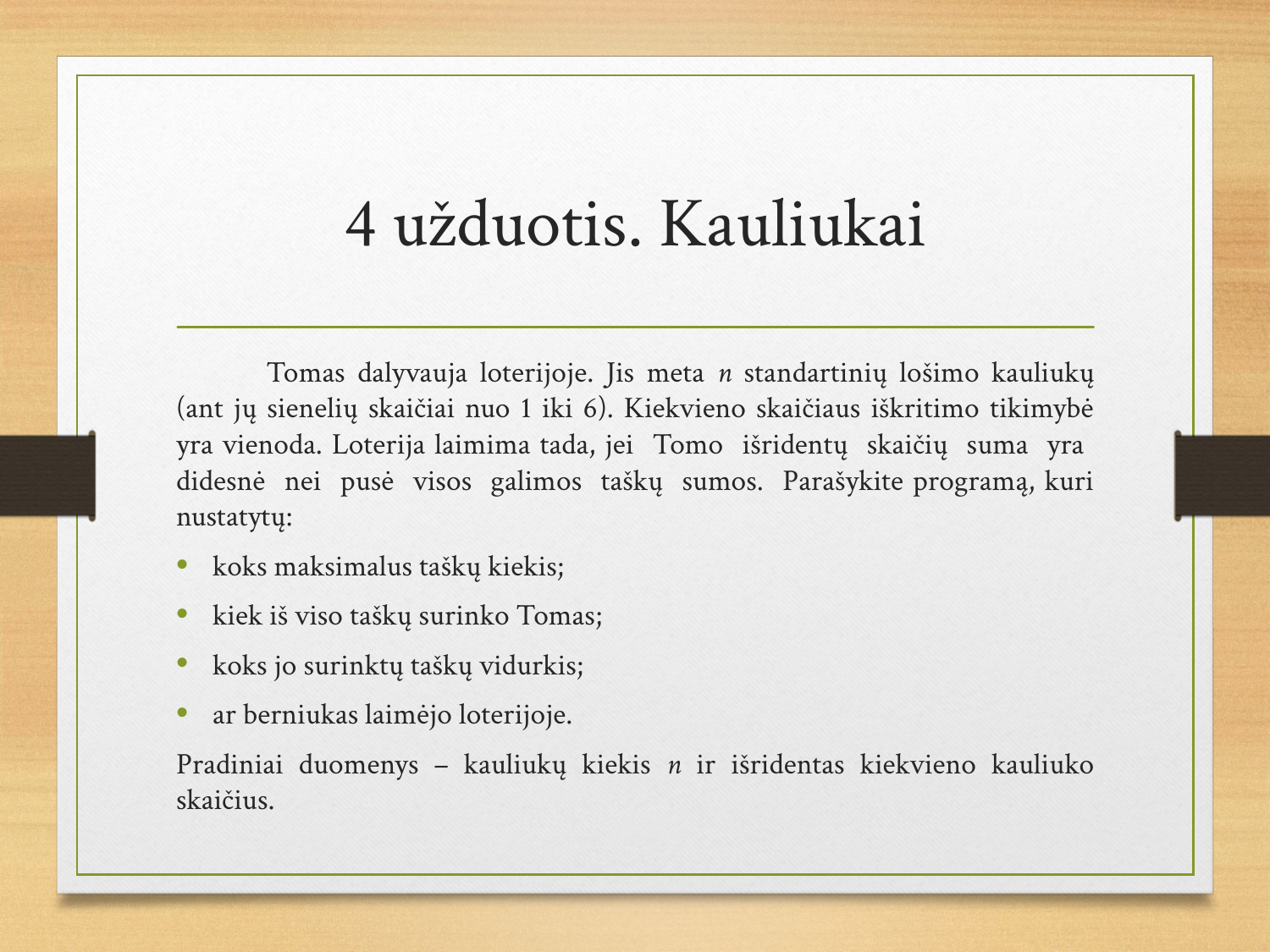

# 4 užduotis. Kauliukai
	Tomas dalyvauja loterijoje. Jis meta n standartinių lošimo kauliukų (ant jų sienelių skaičiai nuo 1 iki 6). Kiekvieno skaičiaus iškritimo tikimybė yra vienoda. Loterija laimima tada, jei  Tomo  išridentų  skaičių  suma  yra  didesnė  nei  pusė  visos  galimos  taškų  sumos.  Parašykite programą, kuri nustatytų:
koks maksimalus taškų kiekis;
kiek iš viso taškų surinko Tomas;
koks jo surinktų taškų vidurkis;
ar berniukas laimėjo loterijoje.
Pradiniai duomenys – kauliukų kiekis n ir išridentas kiekvieno kauliuko skaičius.